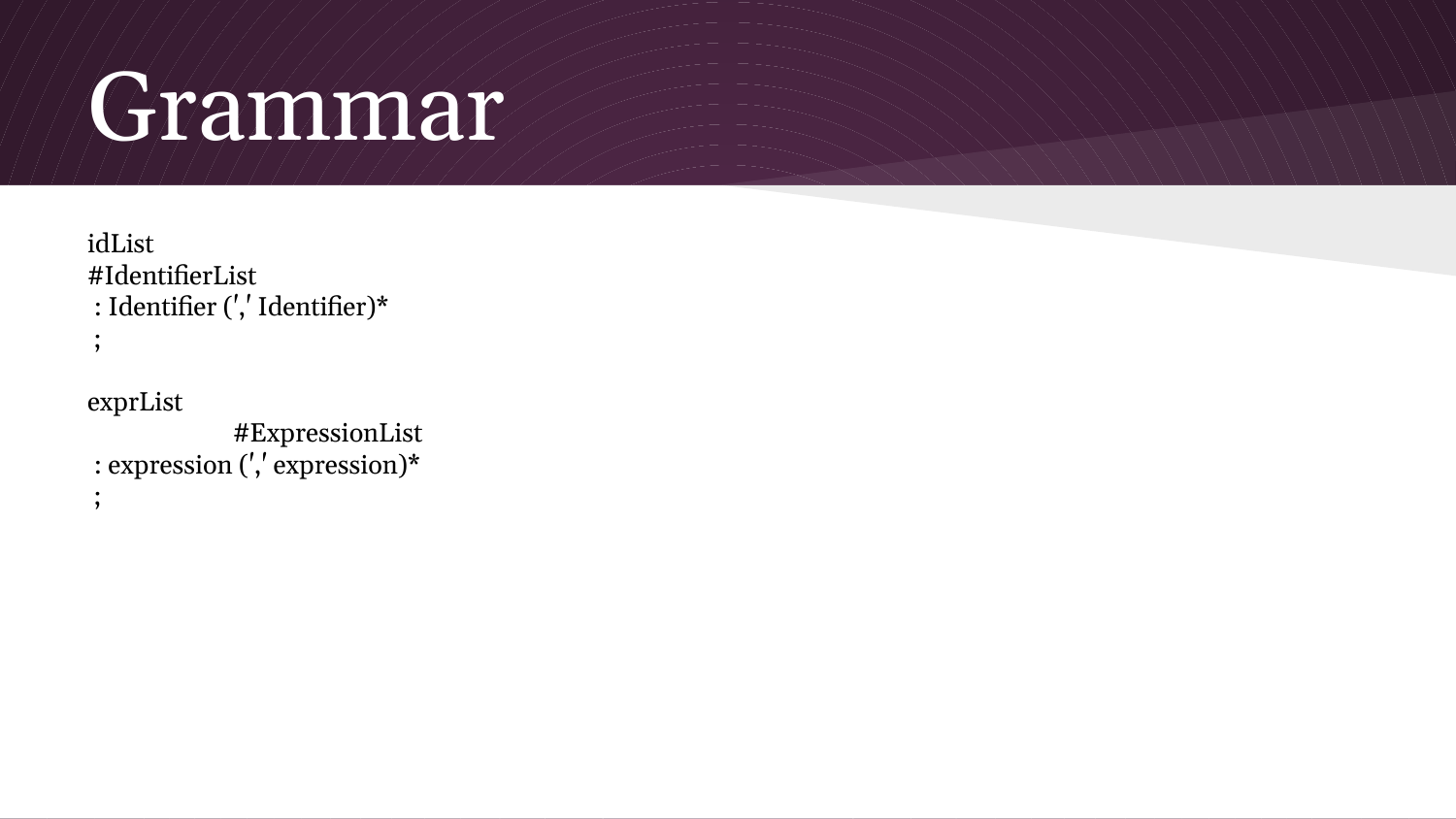

# Grammar
idList								#IdentifierList
 : Identifier (',' Identifier)*
 ;

exprList									#ExpressionList
 : expression (',' expression)*
 ;